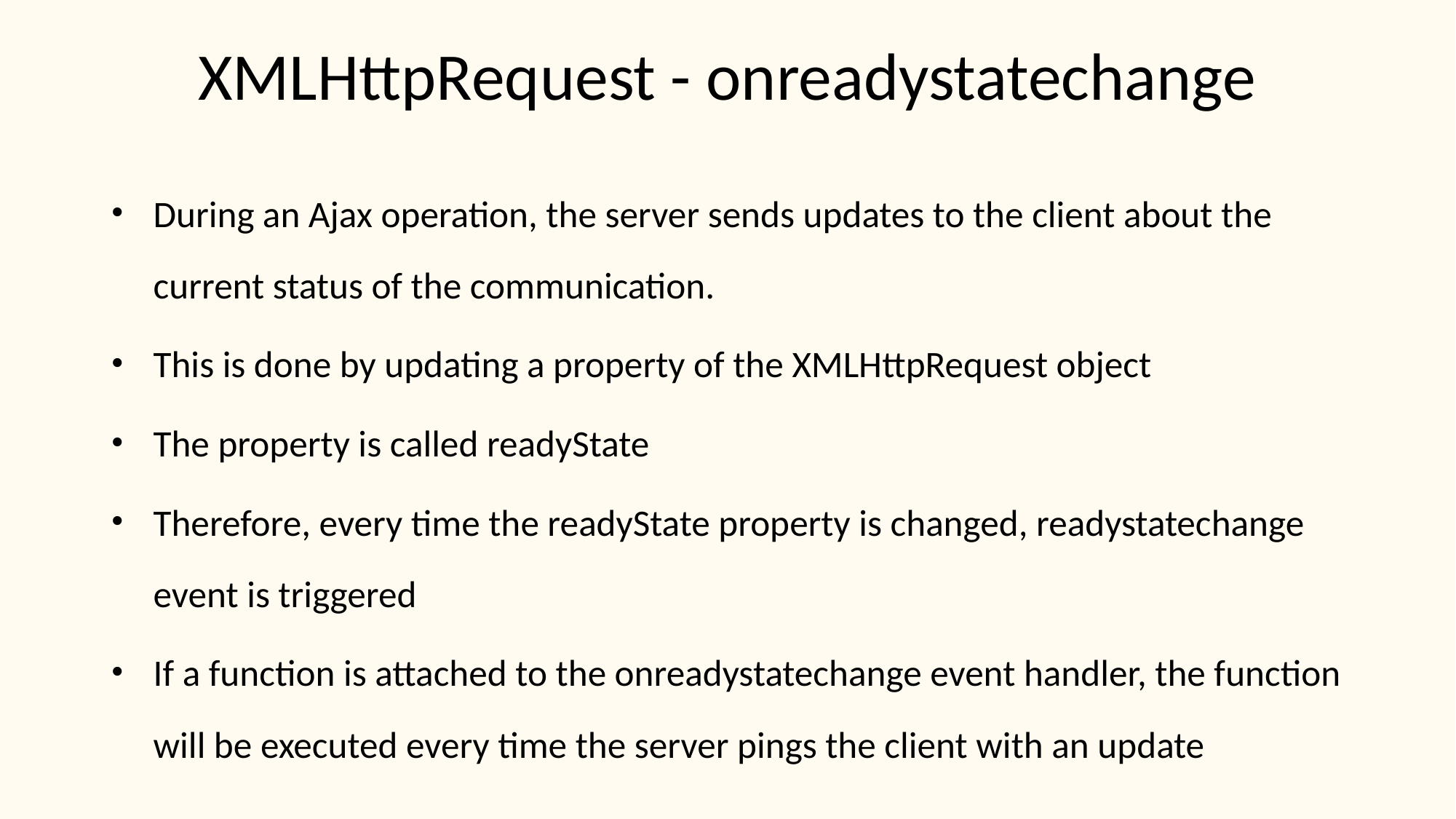

# XMLHttpRequest - onreadystatechange
During an Ajax operation, the server sends updates to the client about the current status of the communication.
This is done by updating a property of the XMLHttpRequest object
The property is called readyState
Therefore, every time the readyState property is changed, readystatechange event is triggered
If a function is attached to the onreadystatechange event handler, the function will be executed every time the server pings the client with an update